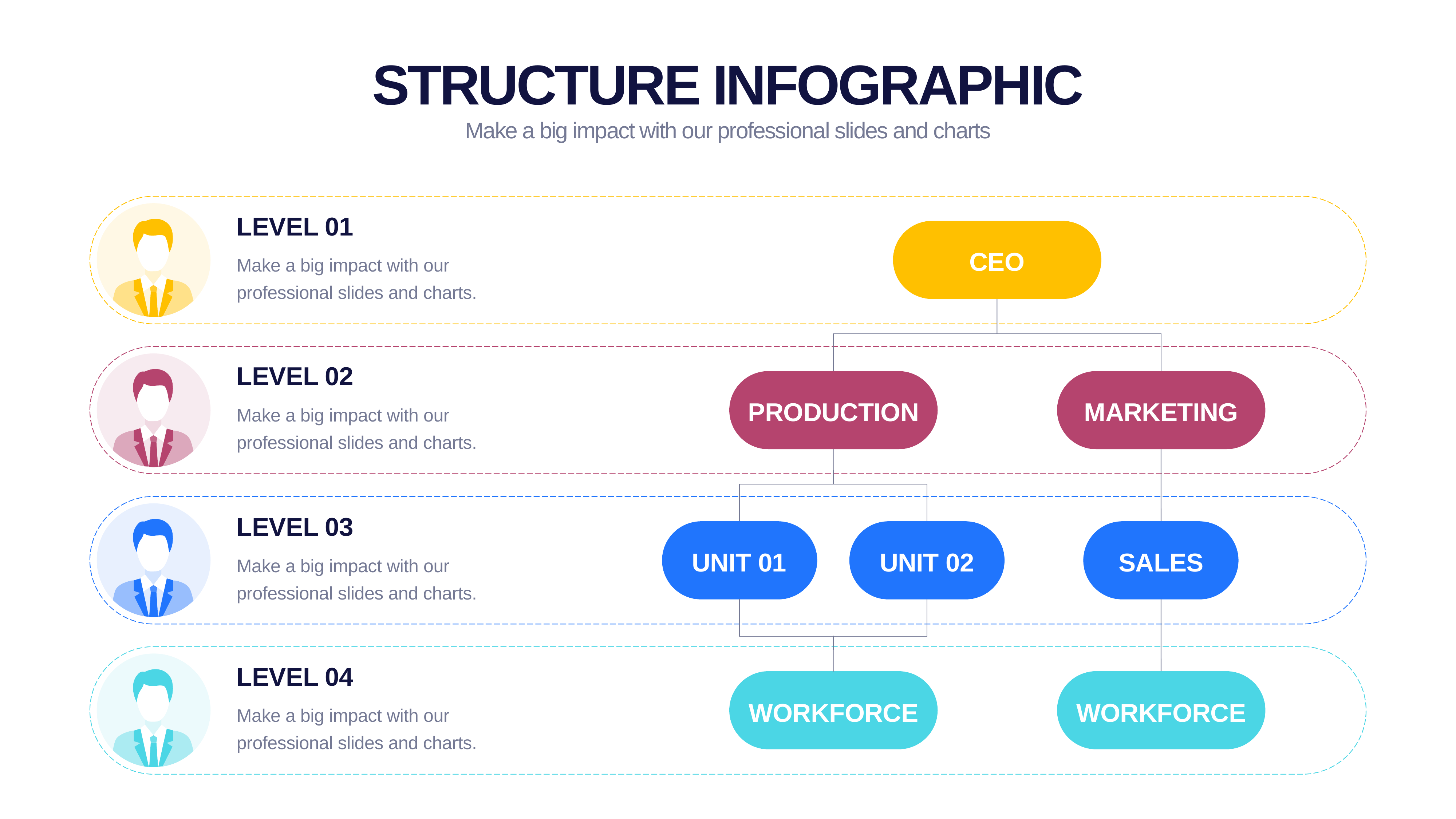

STRUCTURE INFOGRAPHIC
Make a big impact with our professional slides and charts

LEVEL 01

CEO
Make a big impact with our professional slides and charts.

LEVEL 02

PRODUCTION
MARKETING
Make a big impact with our professional slides and charts.

LEVEL 03

UNIT 01
UNIT 02
SALES
Make a big impact with our professional slides and charts.

LEVEL 04

WORKFORCE
WORKFORCE
Make a big impact with our professional slides and charts.